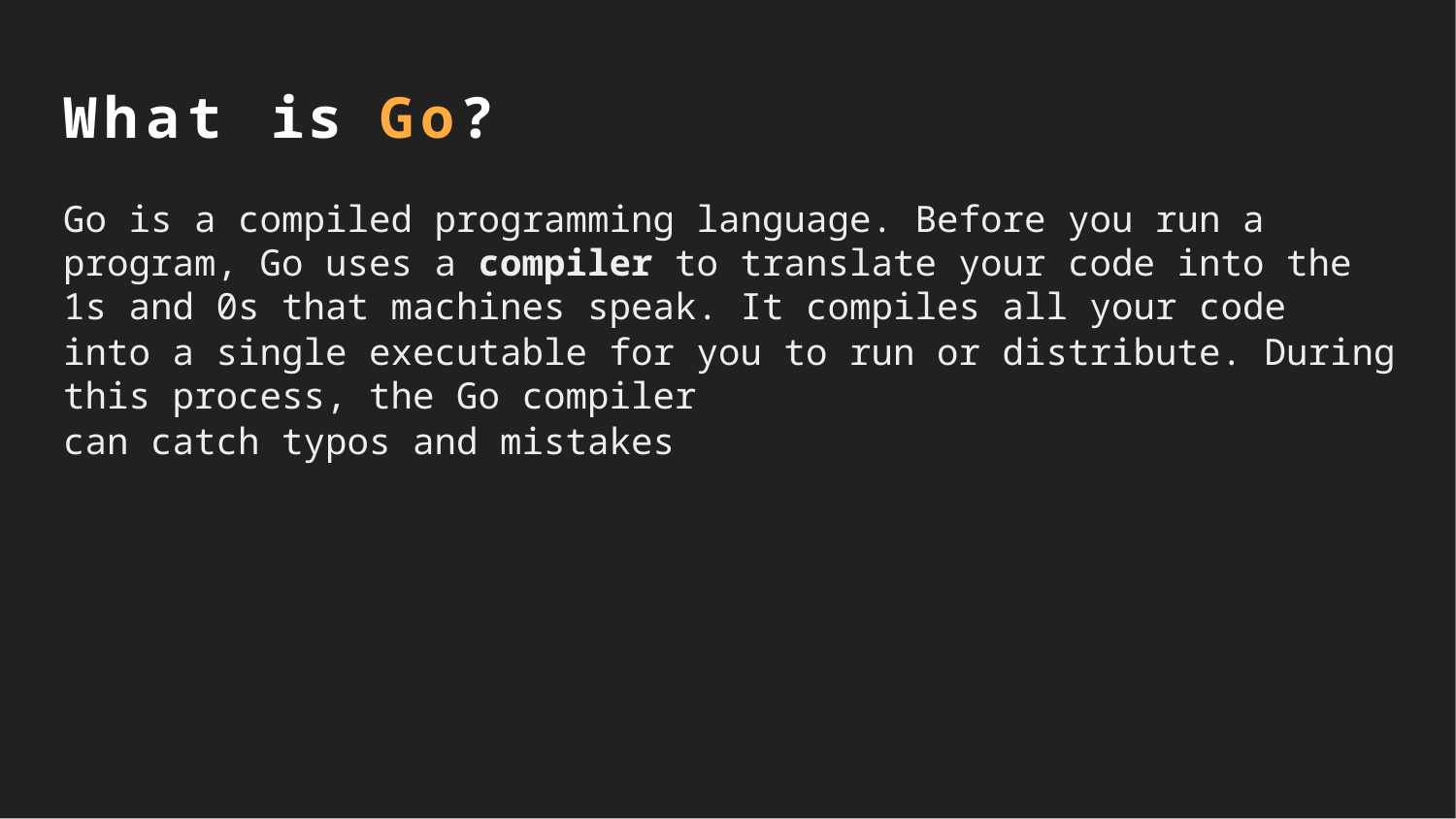

What is Go?
Go is a compiled programming language. Before you run a program, Go uses a compiler to translate your code into the 1s and 0s that machines speak. It compiles all your code
into a single executable for you to run or distribute. During this process, the Go compiler
can catch typos and mistakes